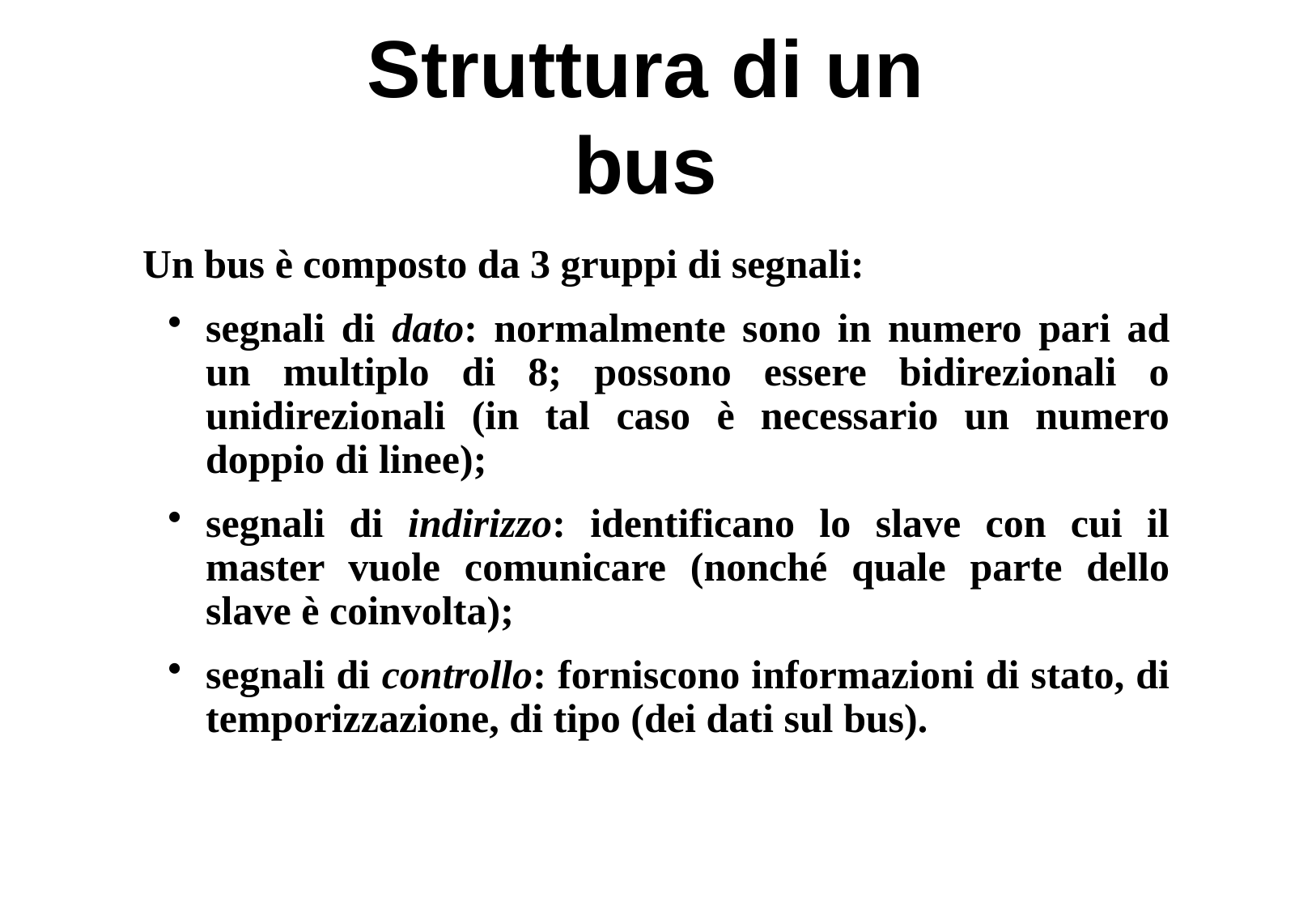

# Struttura di un bus
Un bus è composto da 3 gruppi di segnali:
segnali di dato: normalmente sono in numero pari ad un multiplo di 8; possono essere bidirezionali o unidirezionali (in tal caso è necessario un numero doppio di linee);
segnali di indirizzo: identificano lo slave con cui il master vuole comunicare (nonché quale parte dello slave è coinvolta);
segnali di controllo: forniscono informazioni di stato, di temporizzazione, di tipo (dei dati sul bus).